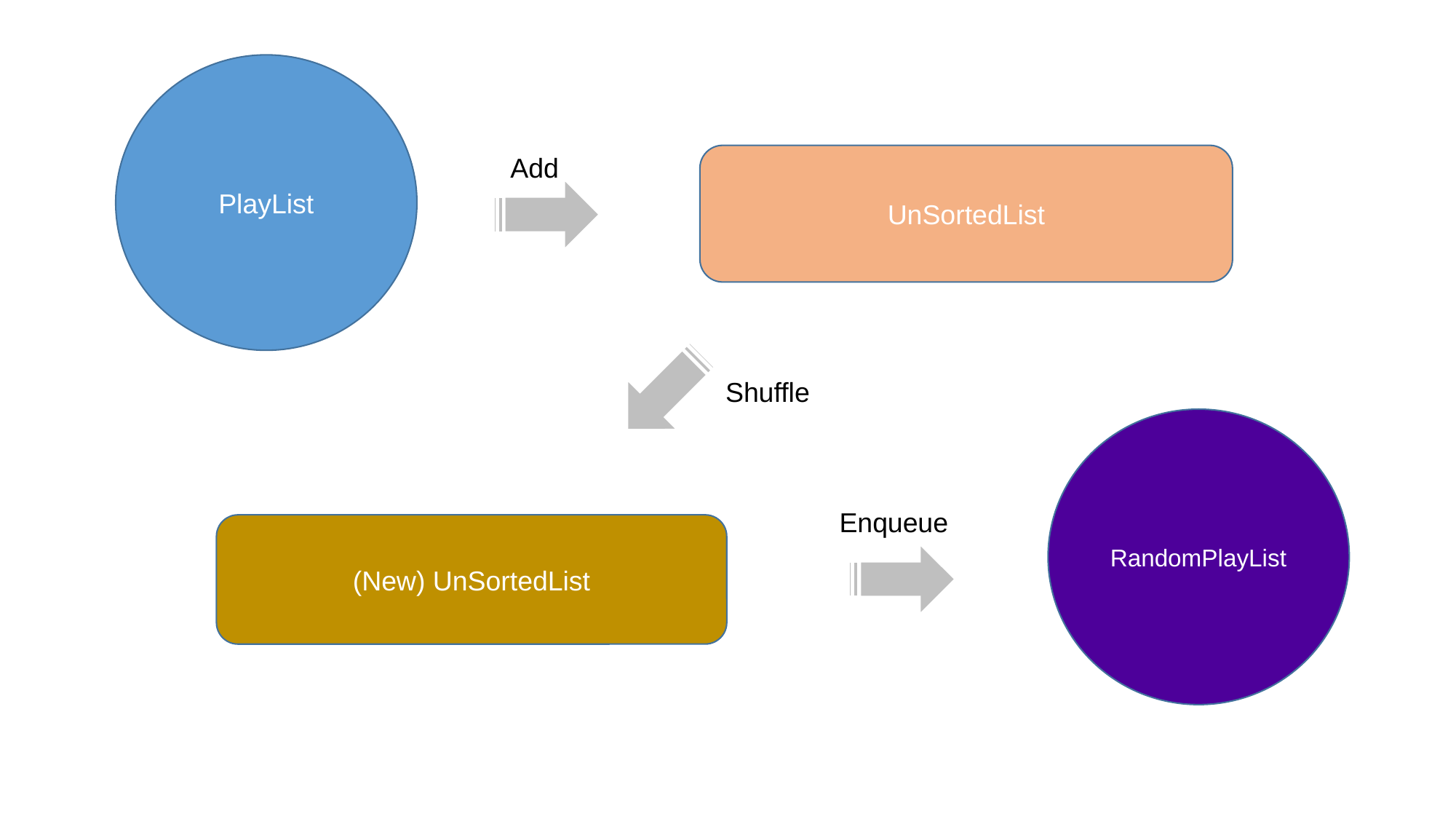

PlayList
UnSortedList
Add

Shuffle
RandomPlayList
Enqueue
(New) UnSortedList